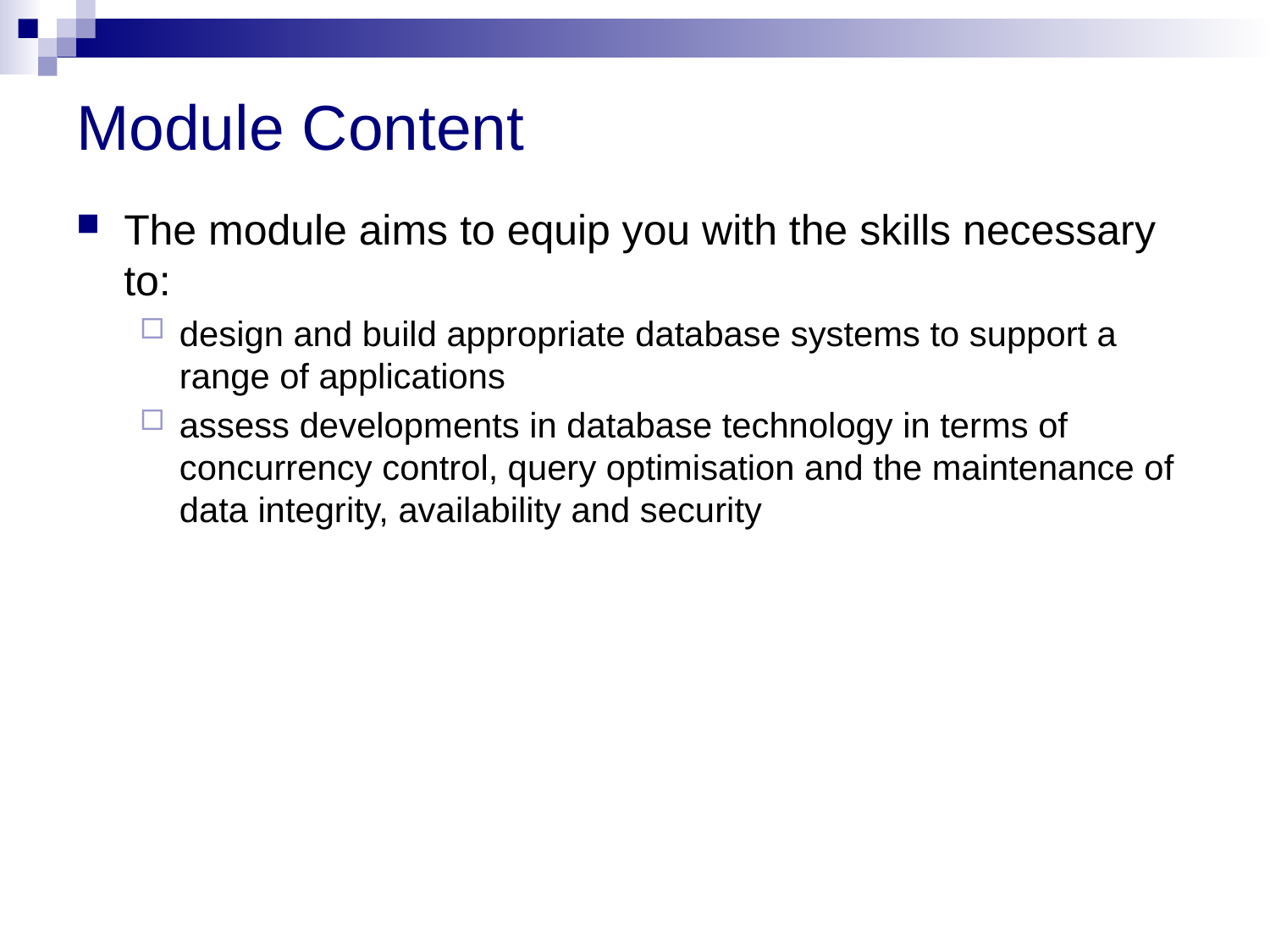

# Module Content
The module aims to equip you with the skills necessary to:
design and build appropriate database systems to support a range of applications
assess developments in database technology in terms of concurrency control, query optimisation and the maintenance of data integrity, availability and security